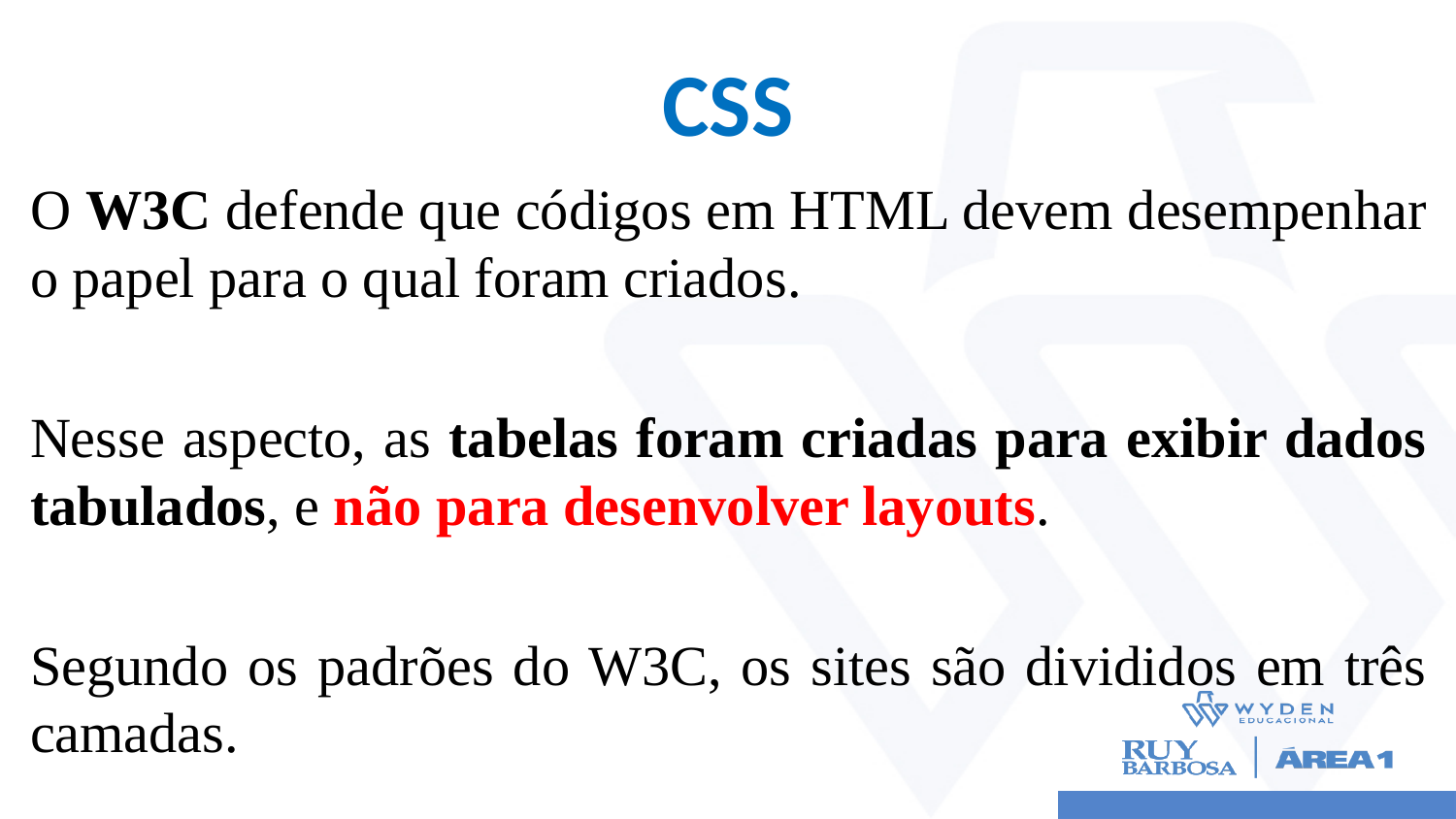

# CSS
O W3C defende que códigos em HTML devem desempenhar o papel para o qual foram criados.

Nesse aspecto, as tabelas foram criadas para exibir dados tabulados, e não para desenvolver layouts.

Segundo os padrões do W3C, os sites são divididos em três camadas.